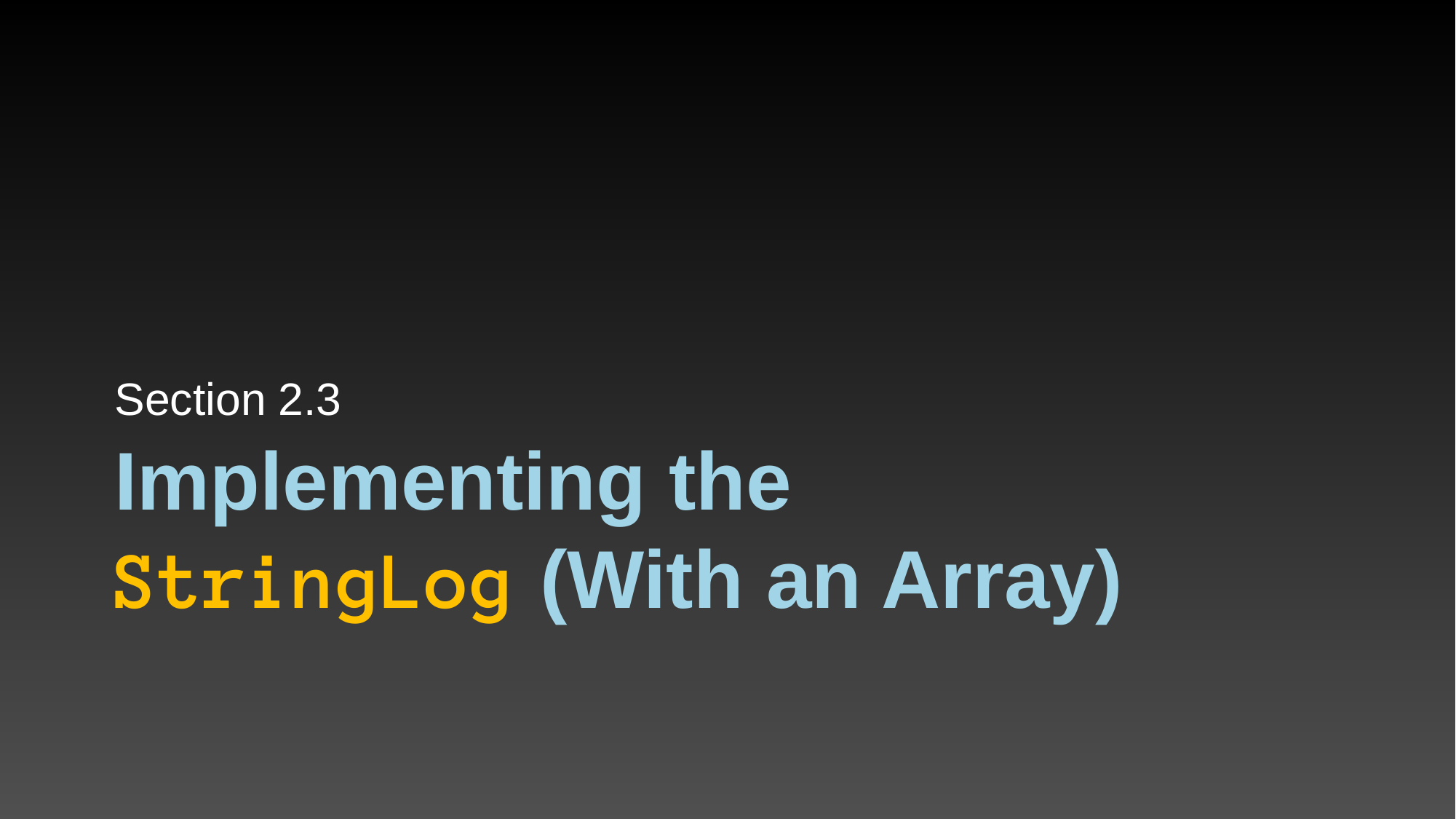

Section 2.3
# Implementing the StringLog (With an Array)